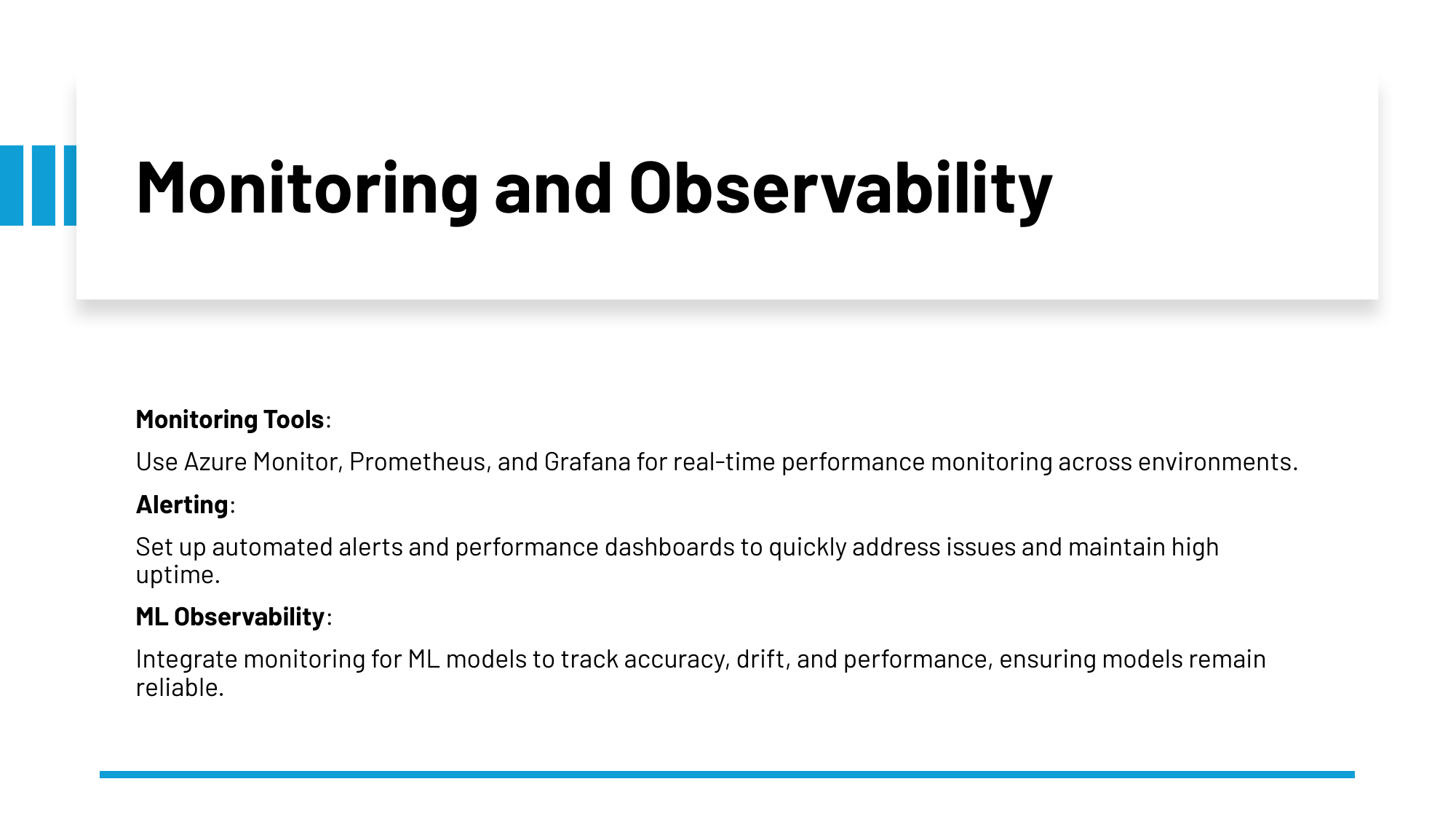

# Monitoring and Observability

Monitoring Tools:
Use Azure Monitor, Prometheus, and Grafana for real-time performance monitoring across environments.
Alerting:
Set up automated alerts and performance dashboards to quickly address issues and maintain high uptime.
ML Observability:
Integrate monitoring for ML models to track accuracy, drift, and performance, ensuring models remain reliable.